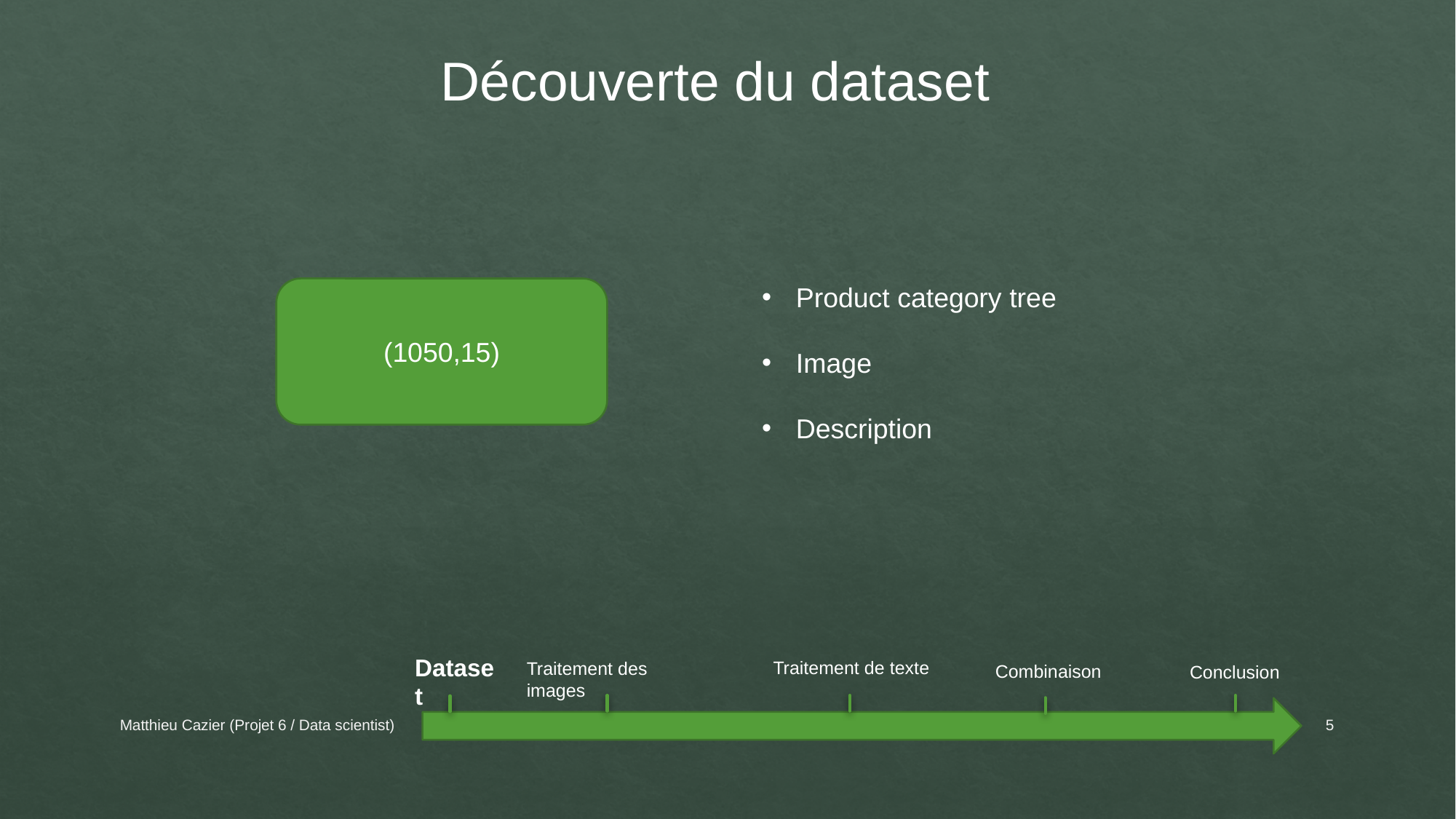

Découverte du dataset

Product category tree

Image

Description
(1050,15)
Dataset
Traitement de texte
Conclusion

Traitement des images
Combinaison
Matthieu Cazier (Projet 6 / Data scientist)
5